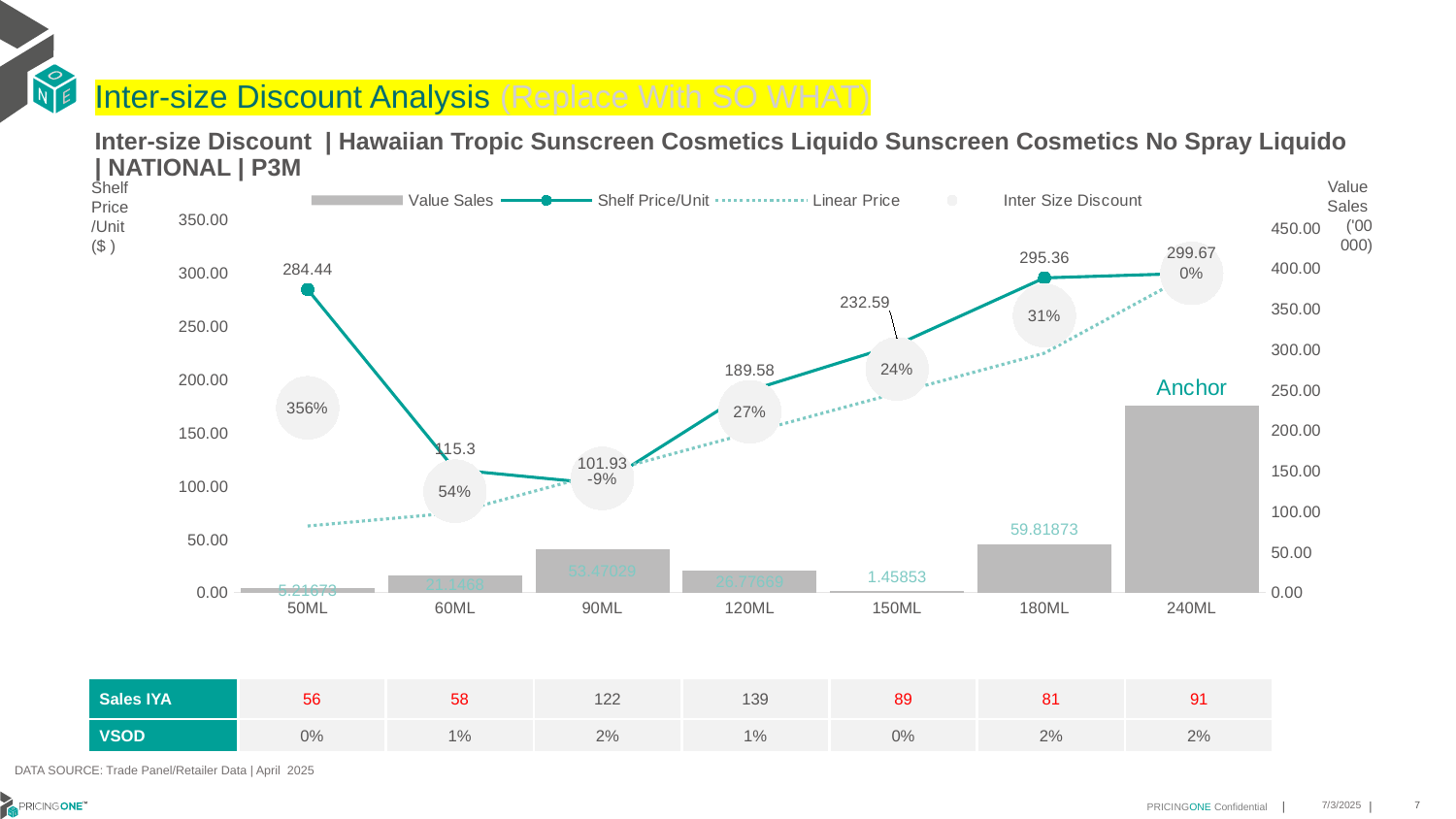

# Inter-size Discount Analysis (Replace With SO WHAT)
Inter-size Discount  | Hawaiian Tropic Sunscreen Cosmetics Liquido Sunscreen Cosmetics No Spray Liquido | NATIONAL | P3M
Shelf
Price
/Unit
($ )

### Chart

| Category | Value Sales | Shelf Price/Unit | Linear Price | Inter Size Discount |
|---|---|---|---|---|
| 50ML | 5.21673 | 284.4386 | 62.43045833333334 | 173.43452916666666 |
| 60ML | 21.1468 | 115.2977 | 74.91655 | 95.107125 |
| 90ML | 53.47029 | 101.9324 | 112.37482500000002 | 107.15361250000001 |
| 120ML | 26.77669 | 189.579 | 149.8331 | 169.70605 |
| 150ML | 1.45853 | 232.5881 | 187.29137500000002 | 209.9397375 |
| 180ML | 59.81873 | 295.3592 | 224.74965000000003 | 260.05442500000004 |
| 240ML | 230.17222 | 299.6662 | 299.6662 | 299.6662 |
Value
Sales
('00 000)
| Sales IYA | 56 | 58 | 122 | 139 | 89 | 81 | 91 |
| --- | --- | --- | --- | --- | --- | --- | --- |
| VSOD | 0% | 1% | 2% | 1% | 0% | 2% | 2% |
DATA SOURCE: Trade Panel/Retailer Data | April  2025

7/3/2025
7